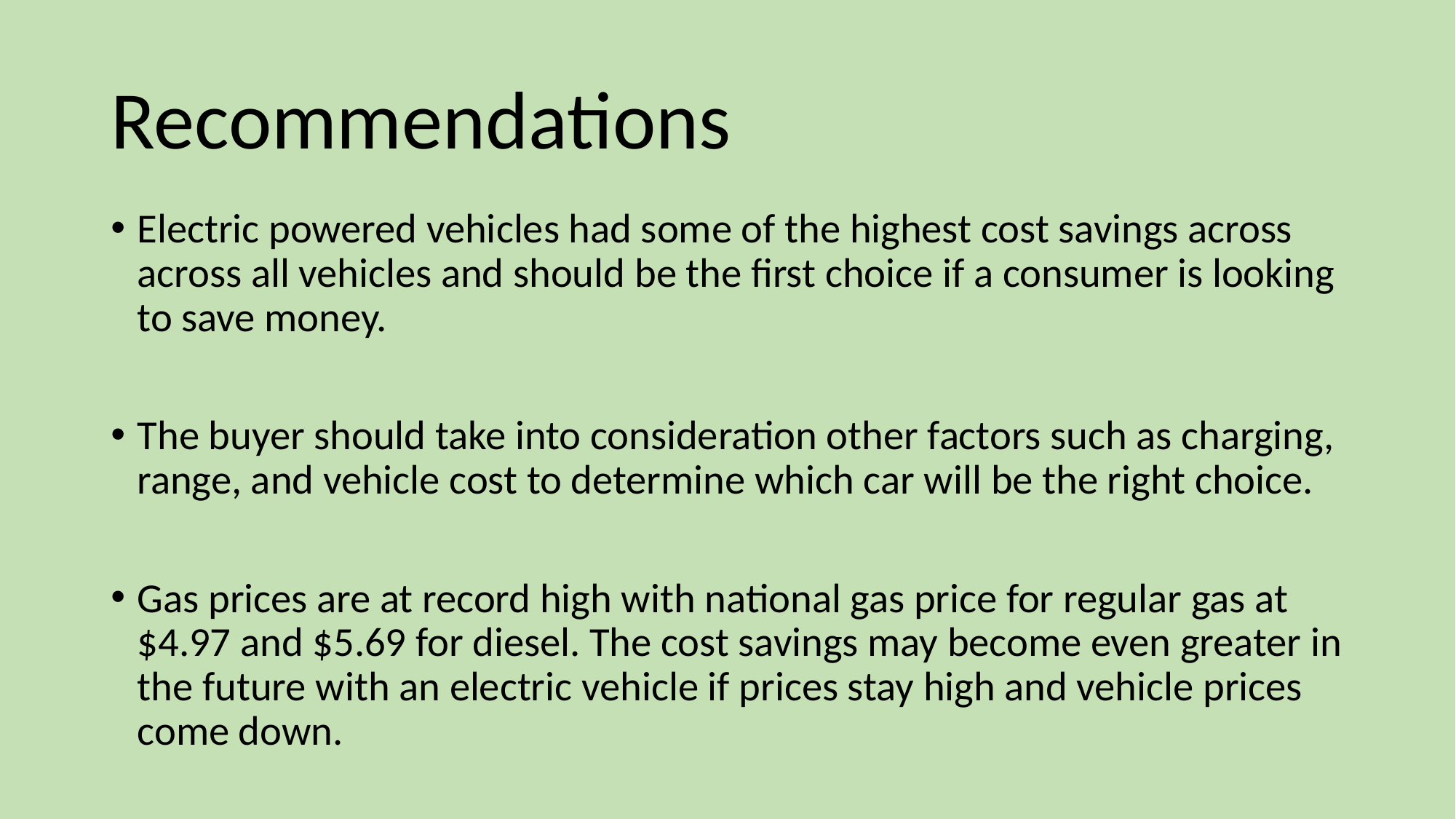

# Recommendations
Electric powered vehicles had some of the highest cost savings across across all vehicles and should be the first choice if a consumer is looking to save money.

The buyer should take into consideration other factors such as charging, range, and vehicle cost to determine which car will be the right choice.

Gas prices are at record high with national gas price for regular gas at $4.97 and $5.69 for diesel. The cost savings may become even greater in the future with an electric vehicle if prices stay high and vehicle prices come down.